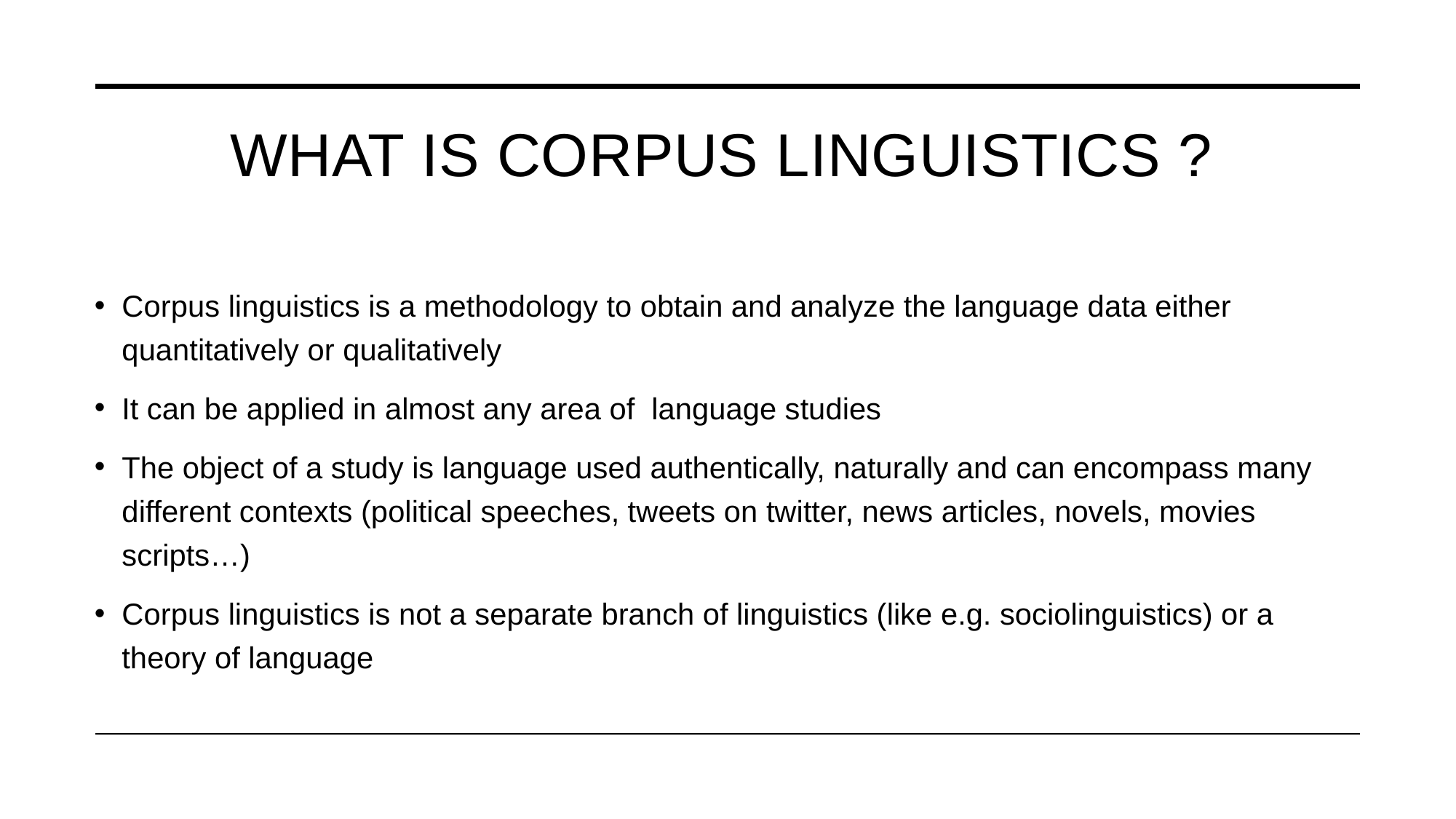

# What is corpus linguistics ?
Corpus linguistics is a methodology to obtain and analyze the language data either quantitatively or qualitatively
It can be applied in almost any area of  language studies
The object of a study is language used authentically, naturally and can encompass many different contexts (political speeches, tweets on twitter, news articles, novels, movies scripts…)
Corpus linguistics is not a separate branch of linguistics (like e.g. sociolinguistics) or a theory of language